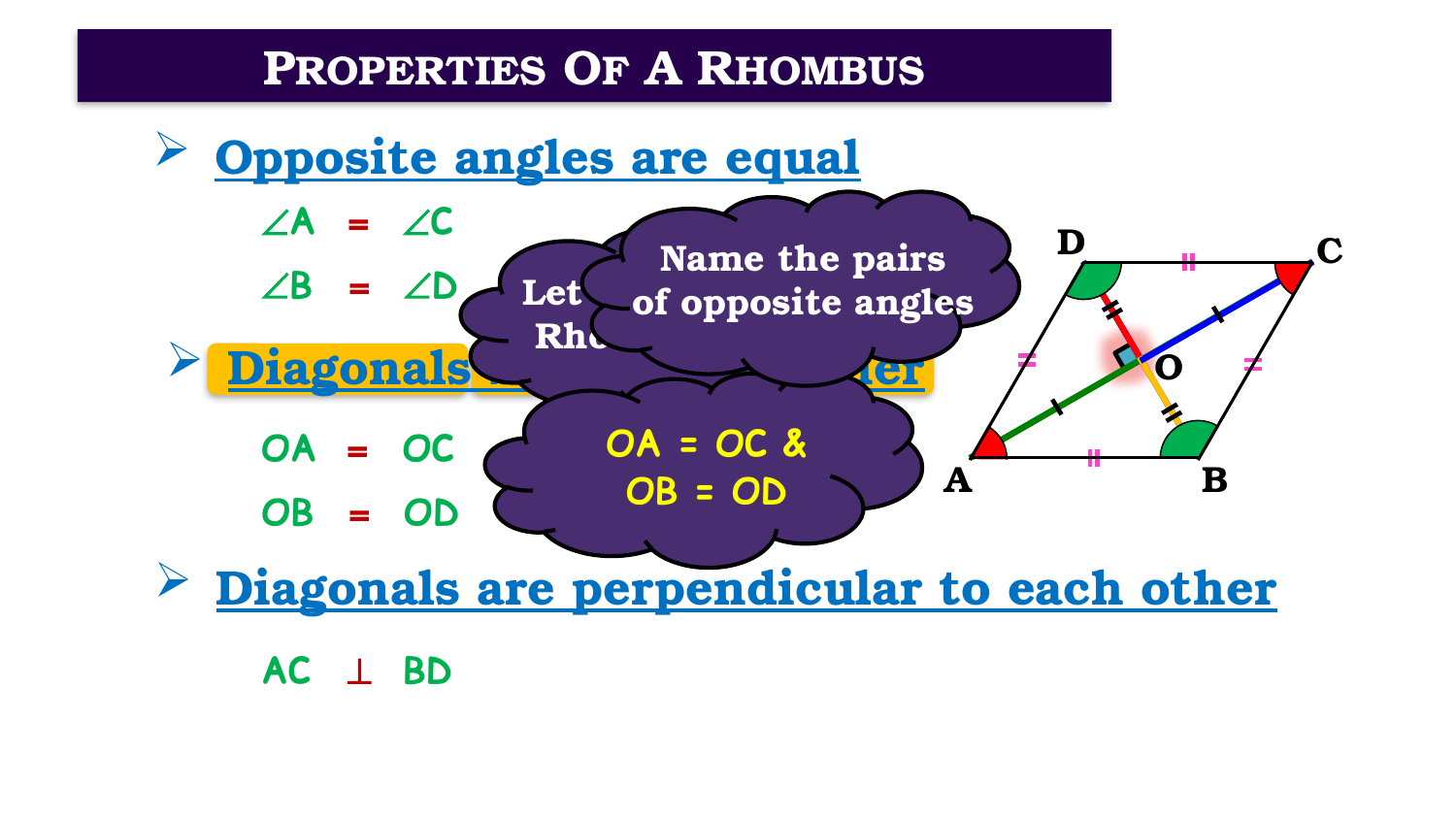

PROPERTIES OF A RHOMBUS
 Opposite angles are equal
∠A
=
∠C

D
C

Name the pairs
of opposite angles
∠B
=
∠D
Let us consider a
Rhombus ABCD
 Diagonals bisect each other
O

OA = OC &
OA
=
OC

A
B
OB = OD
OB
=
OD
 Diagonals are perpendicular to each other
AC
⊥
BD